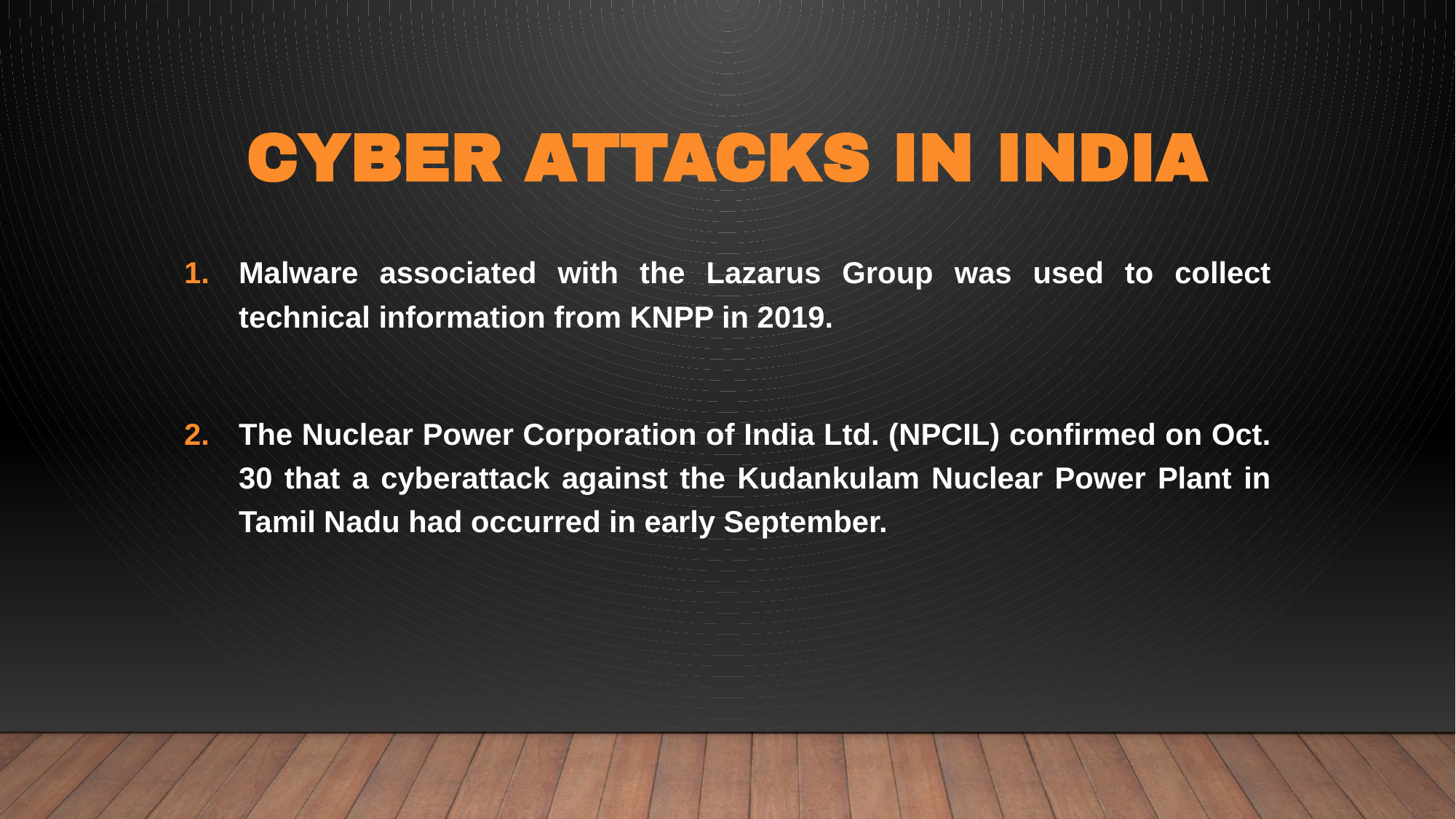

# Cyber Attacks in india
Malware associated with the Lazarus Group was used to collect technical information from KNPP in 2019.

The Nuclear Power Corporation of India Ltd. (NPCIL) confirmed on Oct. 30 that a cyberattack against the Kudankulam Nuclear Power Plant in Tamil Nadu had occurred in early September.